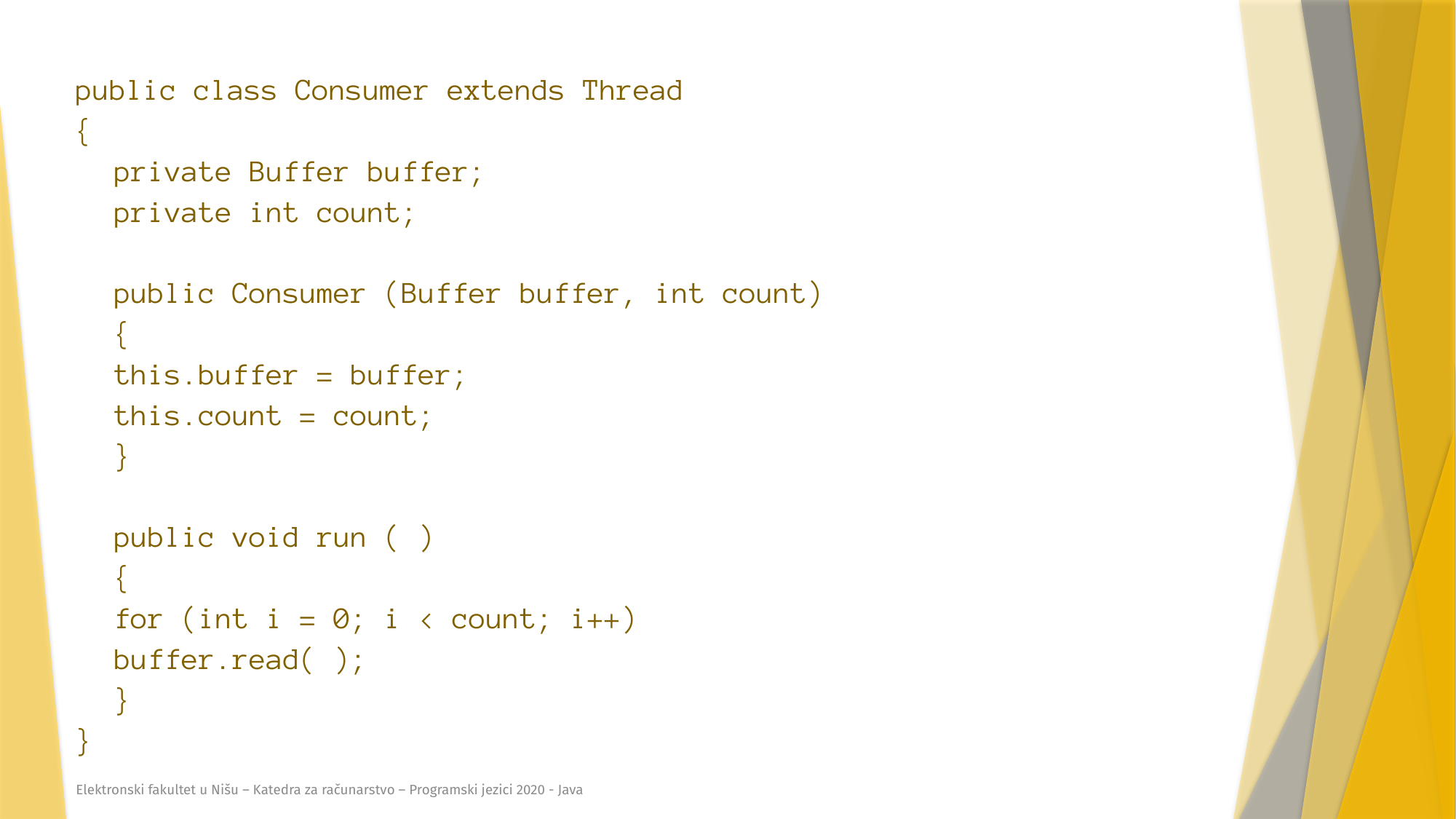

public class Consumer extends Thread
{
	private Buffer buffer;
	private int count;

	public Consumer (Buffer buffer, int count)
	{
		this.buffer = buffer;
		this.count = count;
	}

	public void run ( )
	{
		for (int i = 0; i < count; i++)
			buffer.read( );
	}
}

Elektronski fakultet u Nišu – Katedra za računarstvo – Programski jezici 2020 - Java